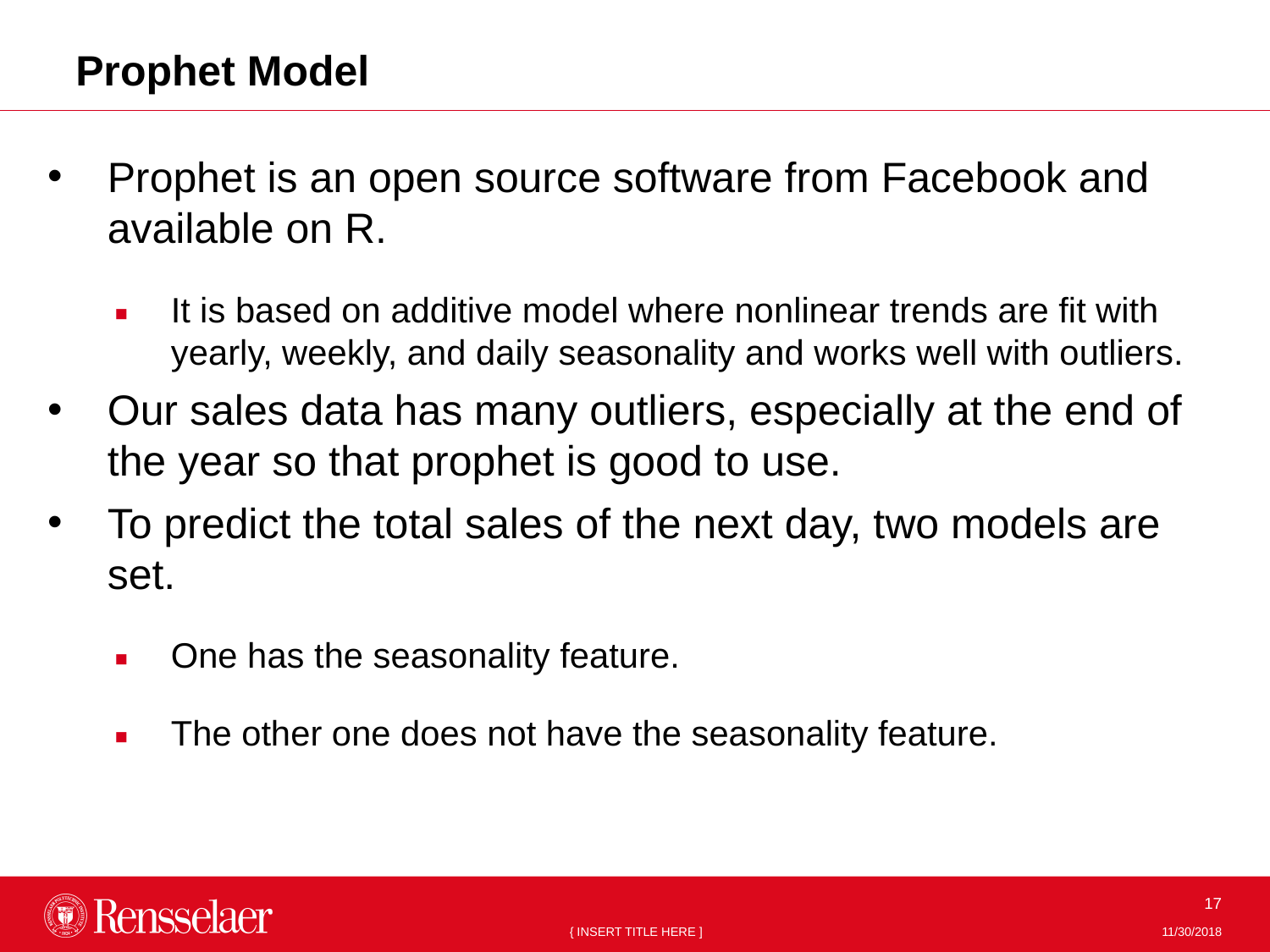

Prophet Model
Prophet is an open source software from Facebook and available on R.
It is based on additive model where nonlinear trends are fit with yearly, weekly, and daily seasonality and works well with outliers.
Our sales data has many outliers, especially at the end of the year so that prophet is good to use.
To predict the total sales of the next day, two models are set.
One has the seasonality feature.
The other one does not have the seasonality feature.